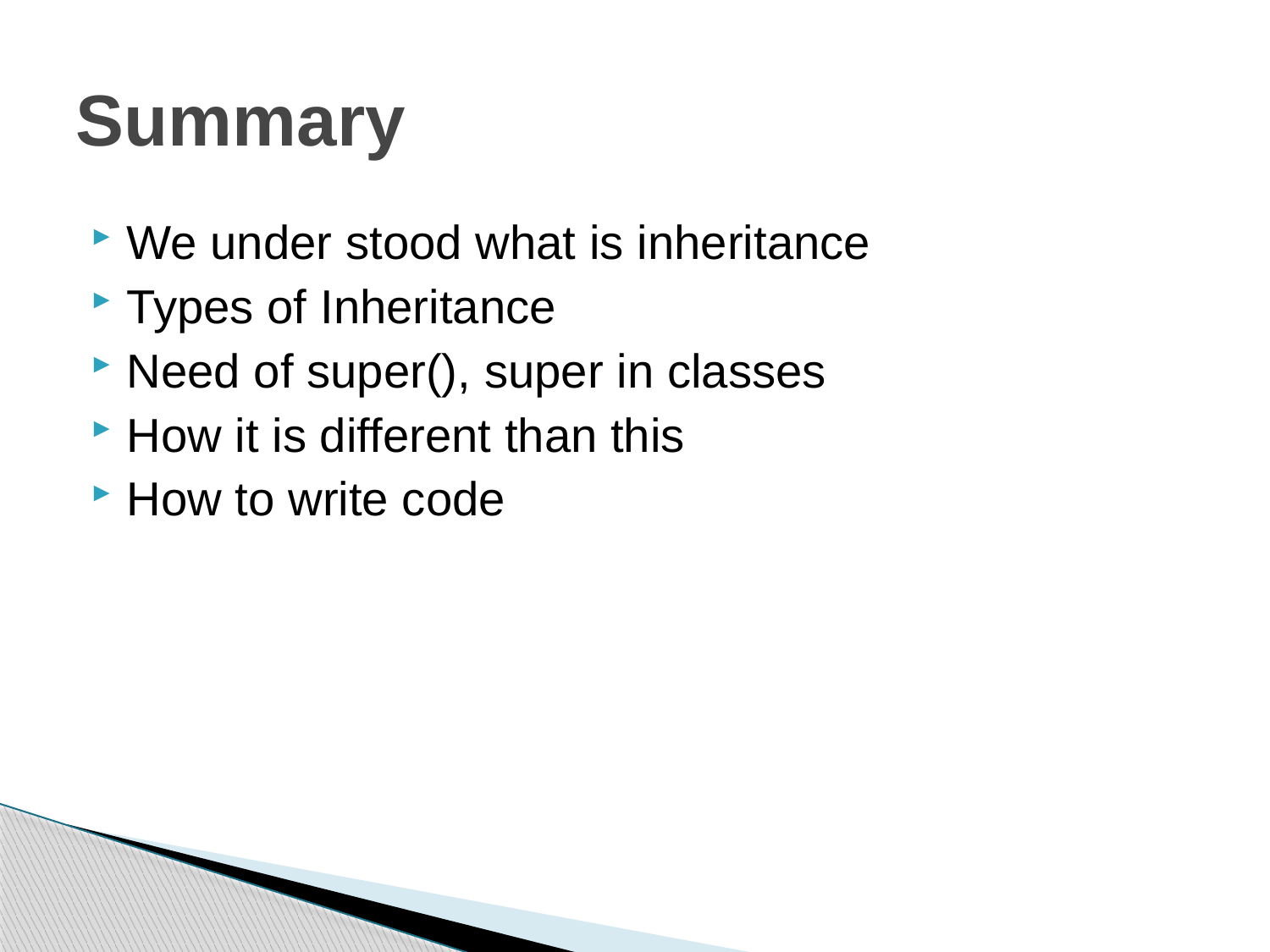

# Summary
We under stood what is inheritance
Types of Inheritance
Need of super(), super in classes
How it is different than this
How to write code